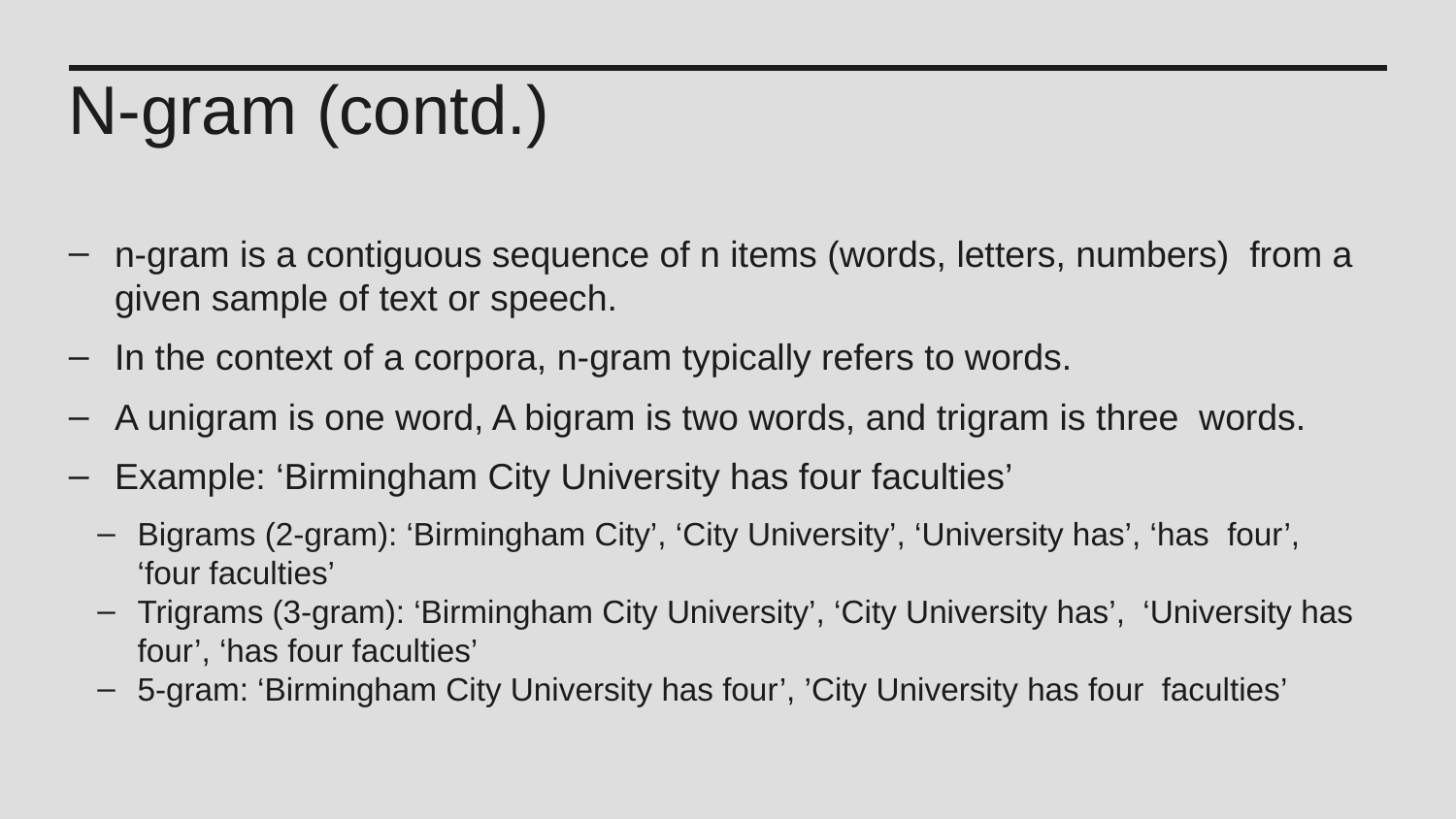

N-gram (contd.)
n-gram is a contiguous sequence of n items (words, letters, numbers)  from a given sample of text or speech.
In the context of a corpora, n-gram typically refers to words.
A unigram is one word, A bigram is two words, and trigram is three  words.
Example: ‘Birmingham City University has four faculties’
Bigrams (2-gram): ‘Birmingham City’, ‘City University’, ‘University has’, ‘has  four’, ‘four faculties’
Trigrams (3-gram): ‘Birmingham City University’, ‘City University has’,  ‘University has four’, ‘has four faculties’
5-gram: ‘Birmingham City University has four’, ’City University has four  faculties’